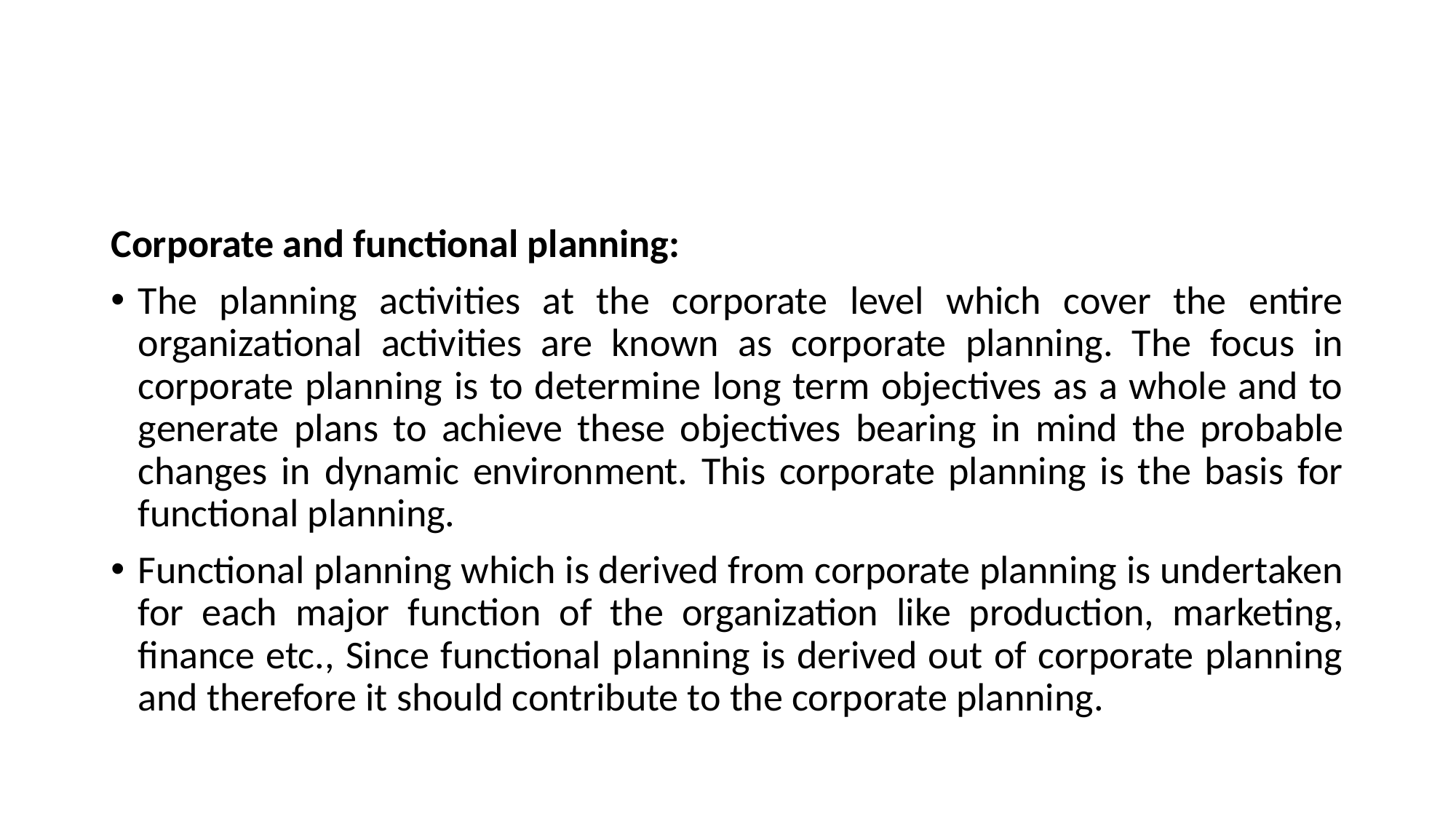

#
Corporate and functional planning:
The planning activities at the corporate level which cover the entire organizational activities are known as corporate planning. The focus in corporate planning is to determine long term objectives as a whole and to generate plans to achieve these objectives bearing in mind the probable changes in dynamic environment. This corporate planning is the basis for functional planning.
Functional planning which is derived from corporate planning is undertaken for each major function of the organization like production, marketing, finance etc., Since functional planning is derived out of corporate planning and therefore it should contribute to the corporate planning.